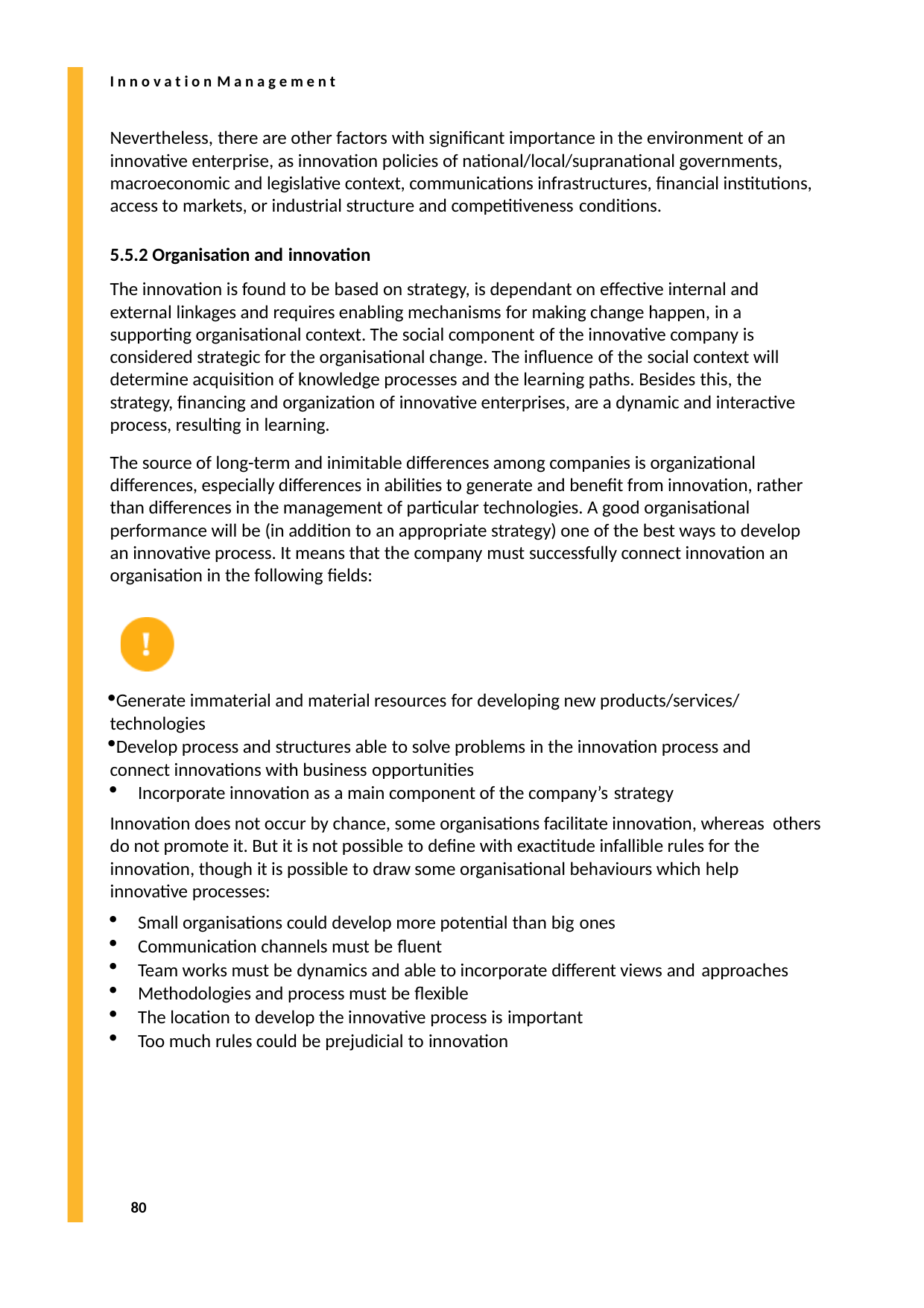

I n n o v a t i o n M a n a g e m e n t

Nevertheless, there are other factors with significant importance in the environment of an  innovative enterprise, as innovation policies of national/local/supranational governments,  macroeconomic and legislative context, communications infrastructures, financial institutions,  access to markets, or industrial structure and competitiveness conditions.

5.5.2 Organisation and innovation
The innovation is found to be based on strategy, is dependant on effective internal and  external linkages and requires enabling mechanisms for making change happen, in a  supporting organisational context. The social component of the innovative company is  considered strategic for the organisational change. The influence of the social context will  determine acquisition of knowledge processes and the learning paths. Besides this, the  strategy, financing and organization of innovative enterprises, are a dynamic and interactive  process, resulting in learning.
The source of long-term and inimitable differences among companies is organizational  differences, especially differences in abilities to generate and benefit from innovation, rather  than differences in the management of particular technologies. A good organisational  performance will be (in addition to an appropriate strategy) one of the best ways to develop  an innovative process. It means that the company must successfully connect innovation an  organisation in the following fields:

Generate immaterial and material resources for developing new products/services/  technologies
Develop process and structures able to solve problems in the innovation process and  connect innovations with business opportunities
Incorporate innovation as a main component of the company’s strategy
Innovation does not occur by chance, some organisations facilitate innovation, whereas  others do not promote it. But it is not possible to define with exactitude infallible rules for the  innovation, though it is possible to draw some organisational behaviours which help  innovative processes:
Small organisations could develop more potential than big ones
Communication channels must be fluent
Team works must be dynamics and able to incorporate different views and approaches
Methodologies and process must be flexible
The location to develop the innovative process is important
Too much rules could be prejudicial to innovation
80